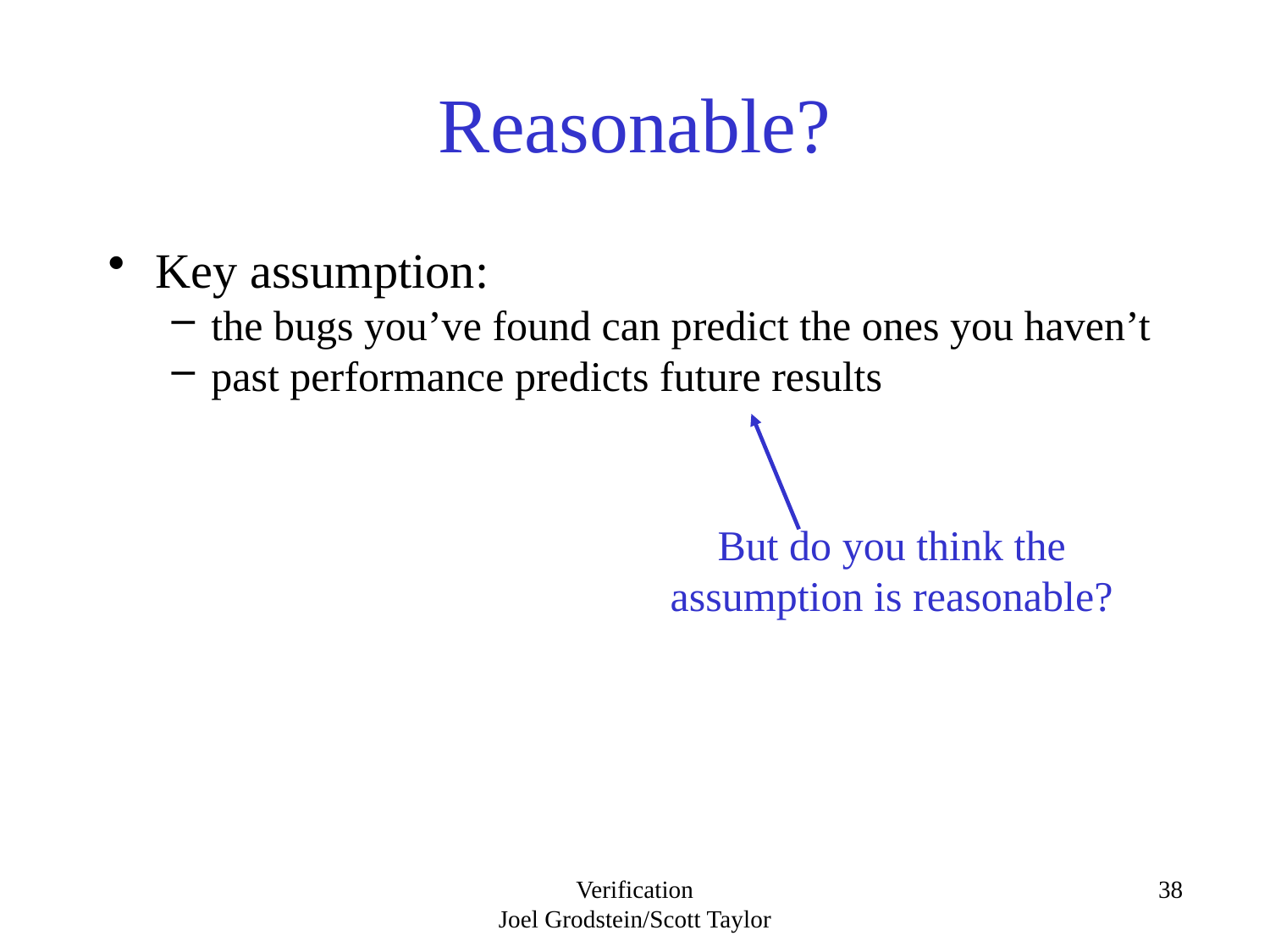

# Reasonable?
Key assumption:
the bugs you’ve found can predict the ones you haven’t
past performance predicts future results
But do you think the assumption is reasonable?
Verification
Joel Grodstein/Scott Taylor